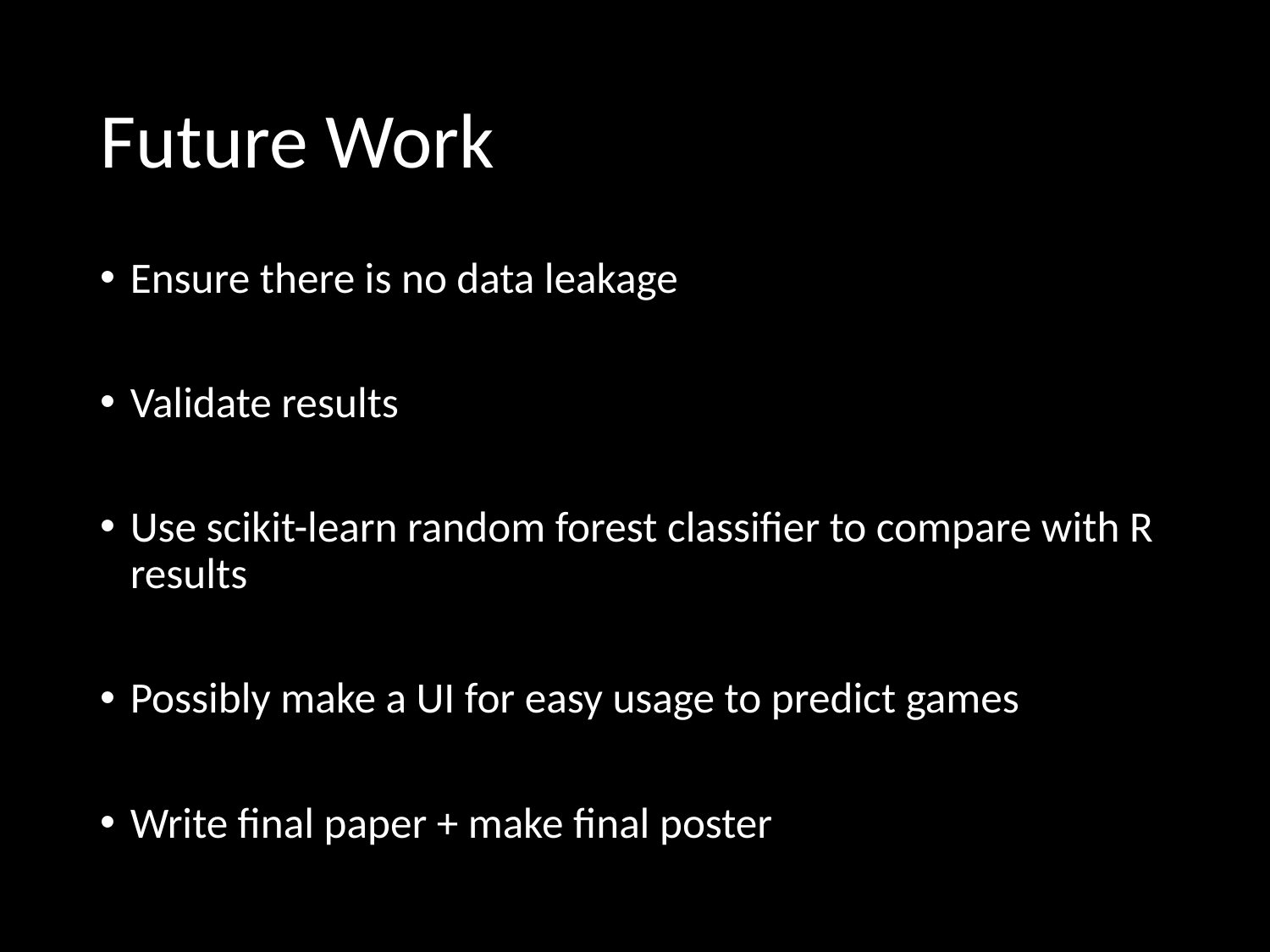

# Future Work
Ensure there is no data leakage

Validate results

Use scikit-learn random forest classifier to compare with R results

Possibly make a UI for easy usage to predict games

Write final paper + make final poster